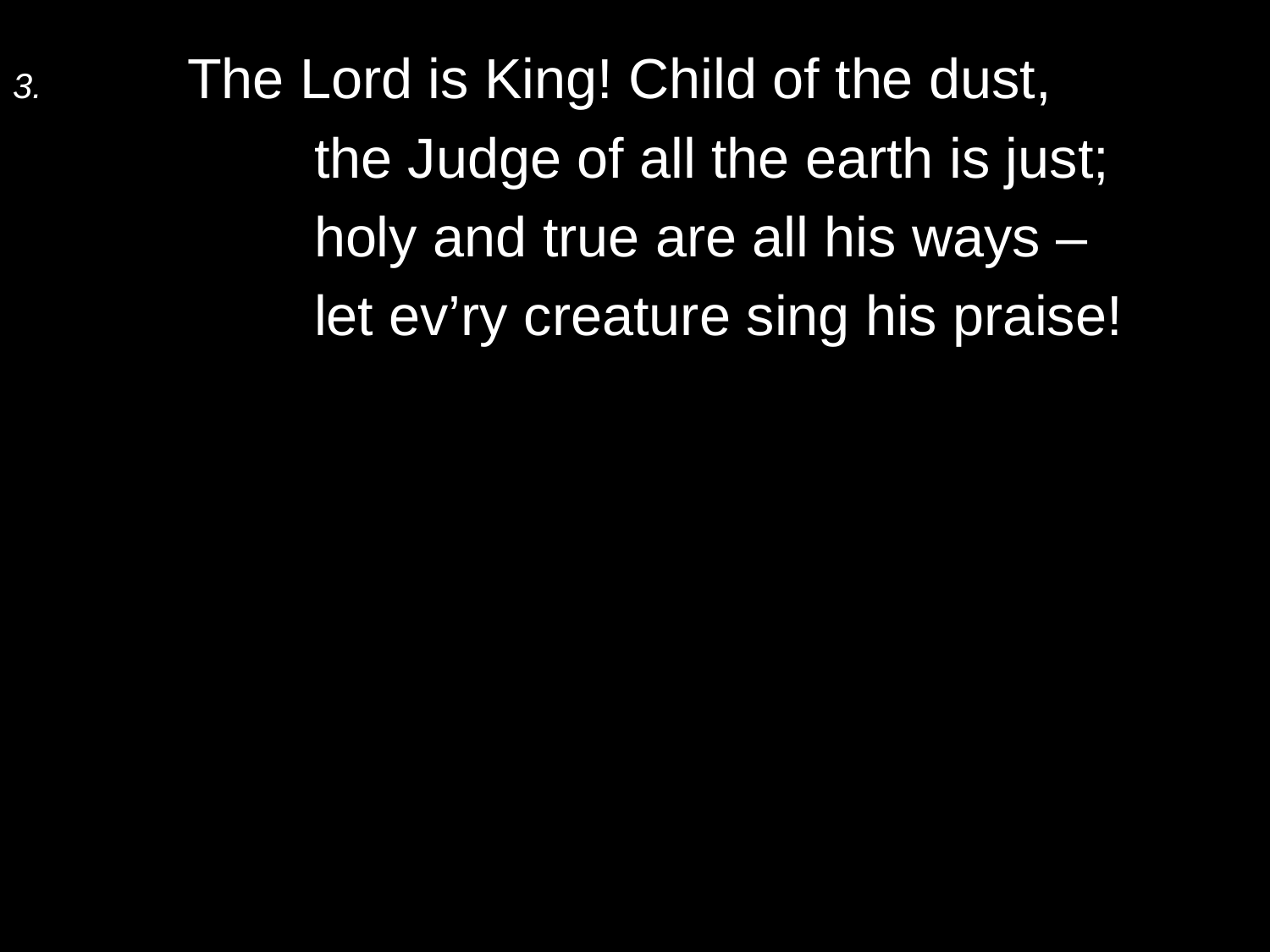

3.	The Lord is King! Child of the dust,
		the Judge of all the earth is just;
		holy and true are all his ways –
		let ev’ry creature sing his praise!